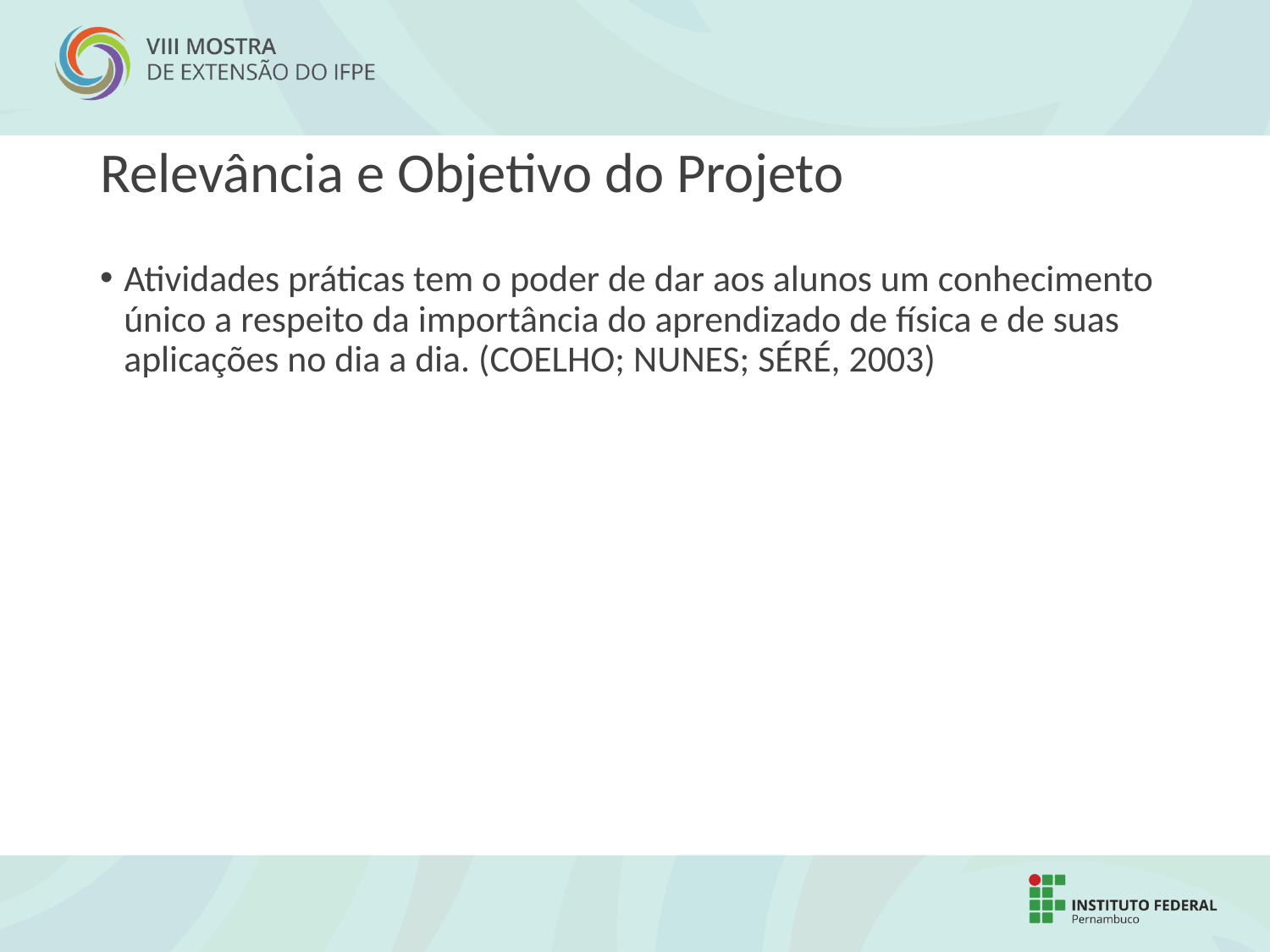

# Relevância e Objetivo do Projeto
Atividades práticas tem o poder de dar aos alunos um conhecimento único a respeito da importância do aprendizado de física e de suas aplicações no dia a dia. (COELHO; NUNES; SÉRÉ, 2003)